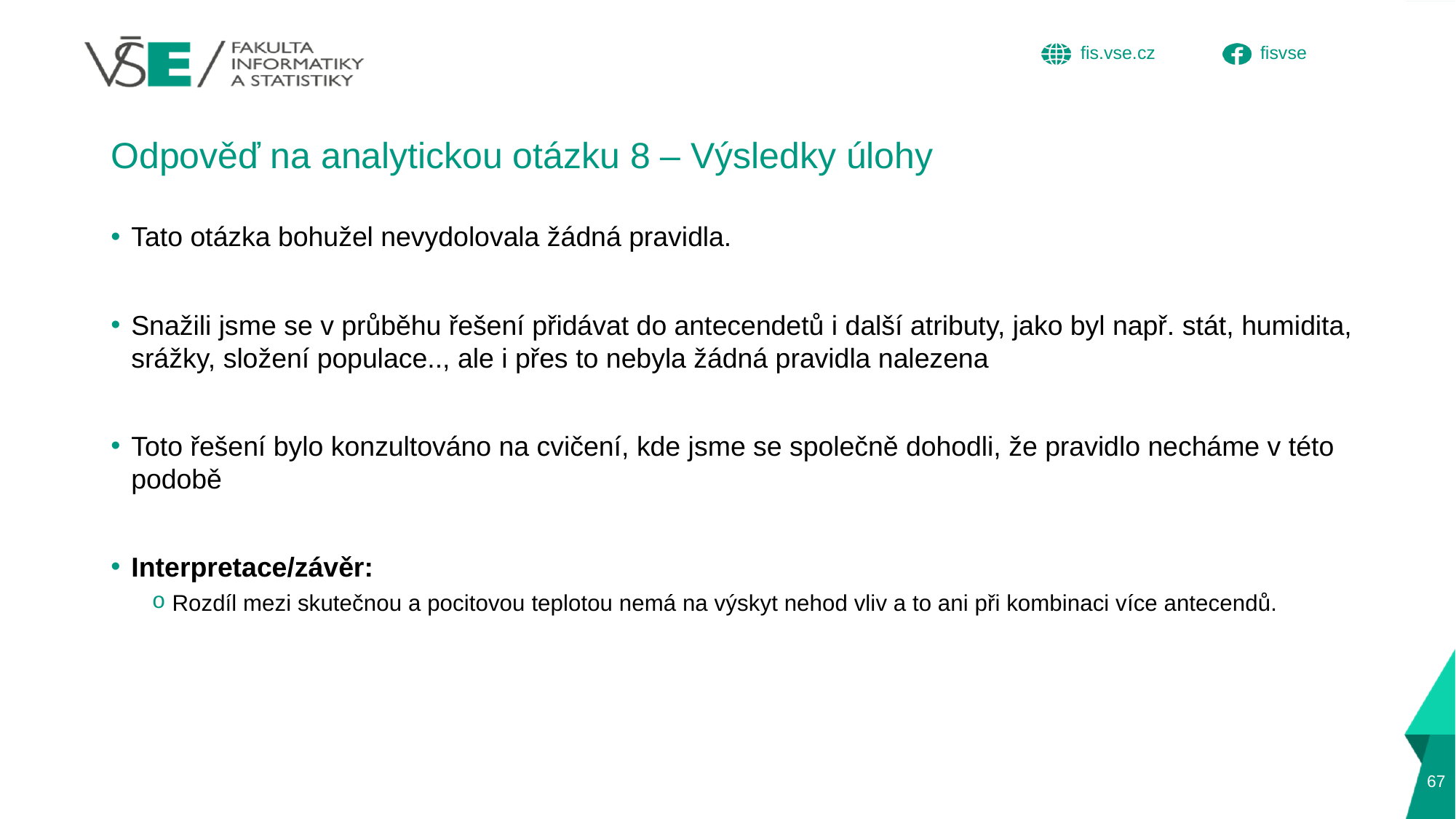

# Odpověď na analytickou otázku 8 – Výsledky úlohy
Tato otázka bohužel nevydolovala žádná pravidla.

Snažili jsme se v průběhu řešení přidávat do antecendetů i další atributy, jako byl např. stát, humidita, srážky, složení populace.., ale i přes to nebyla žádná pravidla nalezena

Toto řešení bylo konzultováno na cvičení, kde jsme se společně dohodli, že pravidlo necháme v této podobě

Interpretace/závěr:
Rozdíl mezi skutečnou a pocitovou teplotou nemá na výskyt nehod vliv a to ani při kombinaci více antecendů.